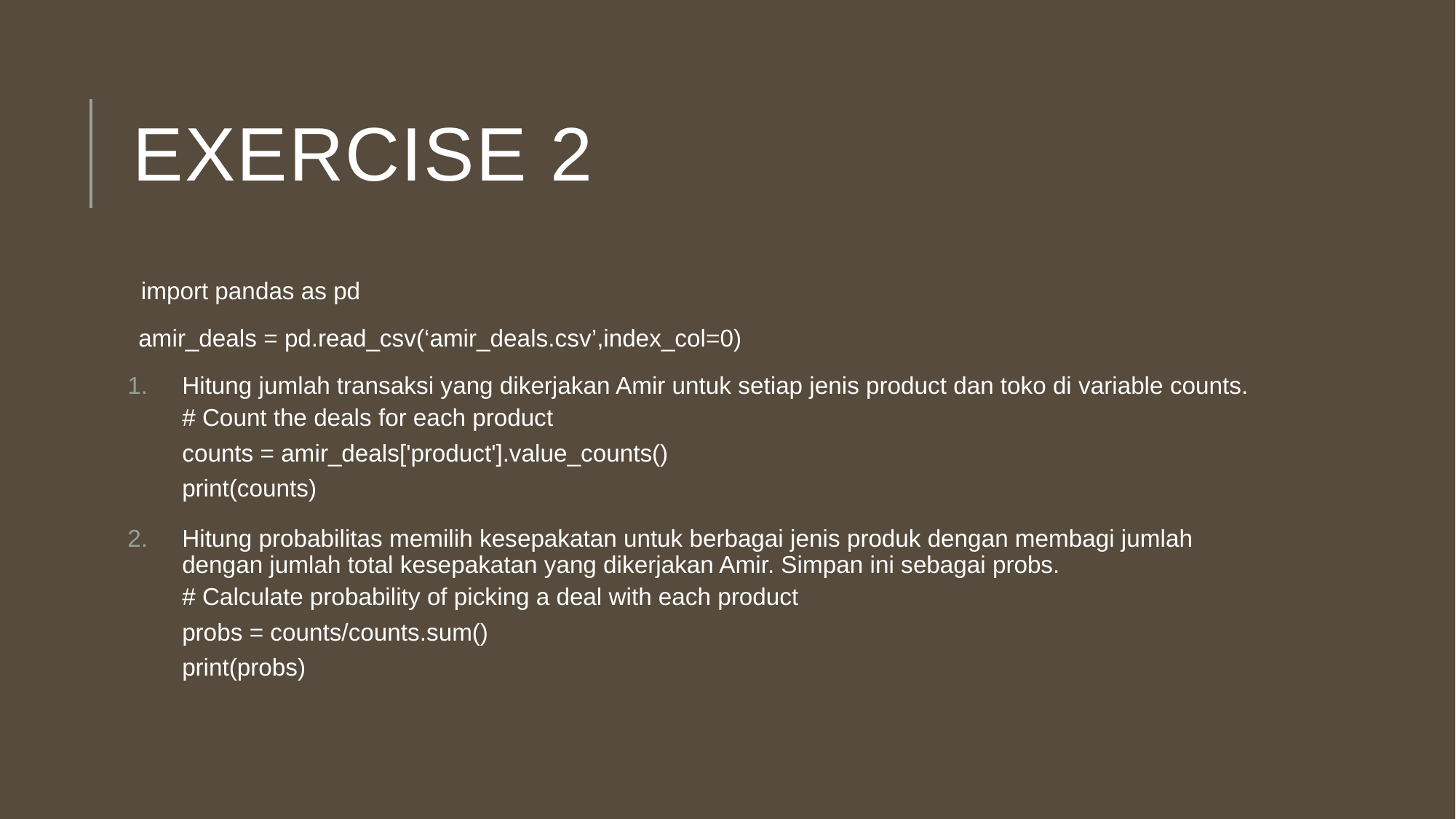

# Exercise 2
  import pandas as pd
amir_deals = pd.read_csv(‘amir_deals.csv’,index_col=0)
Hitung jumlah transaksi yang dikerjakan Amir untuk setiap jenis product dan toko di variable counts.
# Count the deals for each product
counts = amir_deals['product'].value_counts()
print(counts)
Hitung probabilitas memilih kesepakatan untuk berbagai jenis produk dengan membagi jumlah dengan jumlah total kesepakatan yang dikerjakan Amir. Simpan ini sebagai probs.
# Calculate probability of picking a deal with each product
probs = counts/counts.sum()
print(probs)